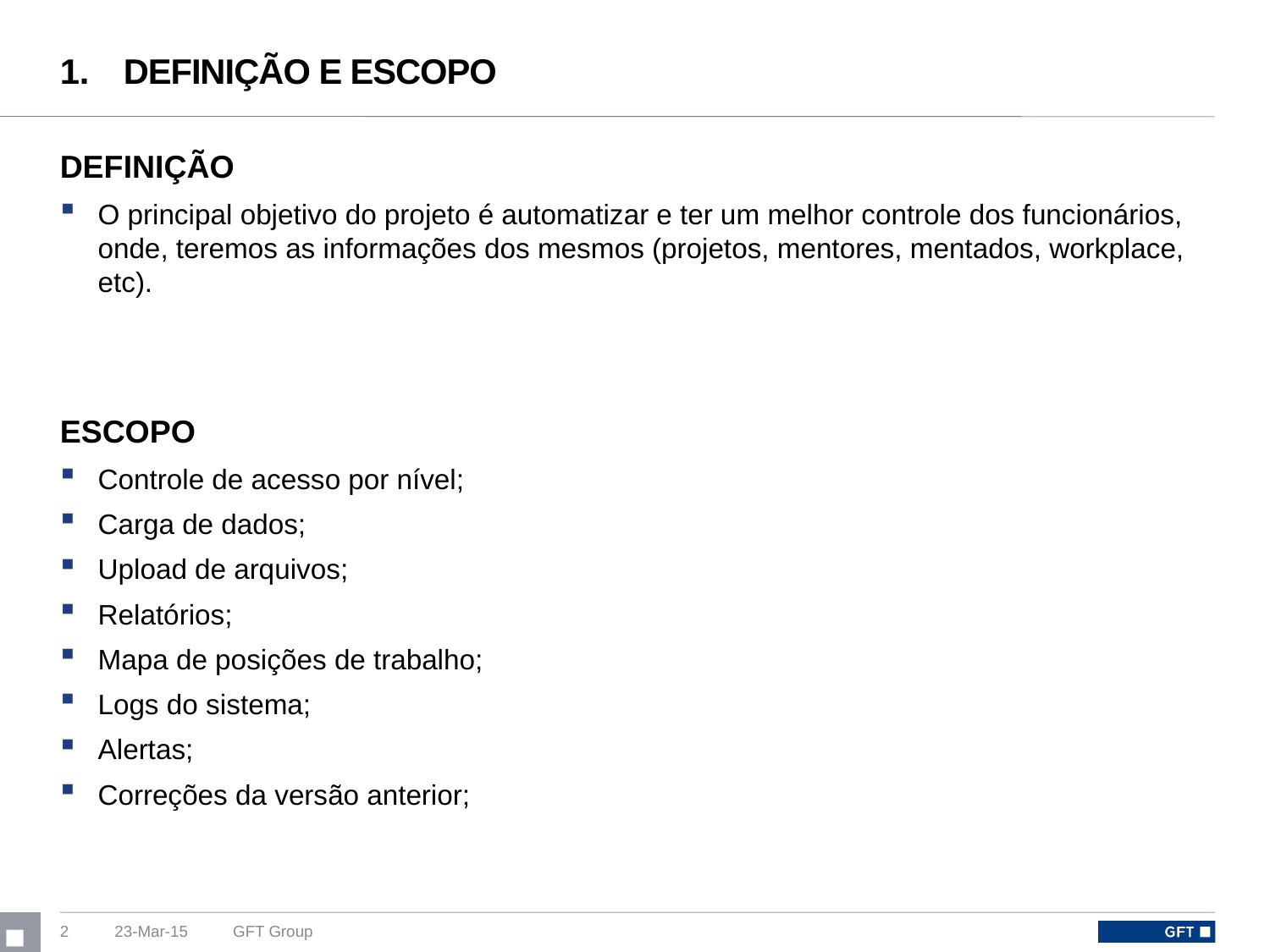

# DEFINIÇÃO E ESCOPO
DEFINIÇÃO
O principal objetivo do projeto é automatizar e ter um melhor controle dos funcionários, onde, teremos as informações dos mesmos (projetos, mentores, mentados, workplace, etc).

ESCOPO
Controle de acesso por nível;
Carga de dados;
Upload de arquivos;
Relatórios;
Mapa de posições de trabalho;
Logs do sistema;
Alertas;
Correções da versão anterior;

2
23-Mar-15
GFT Group